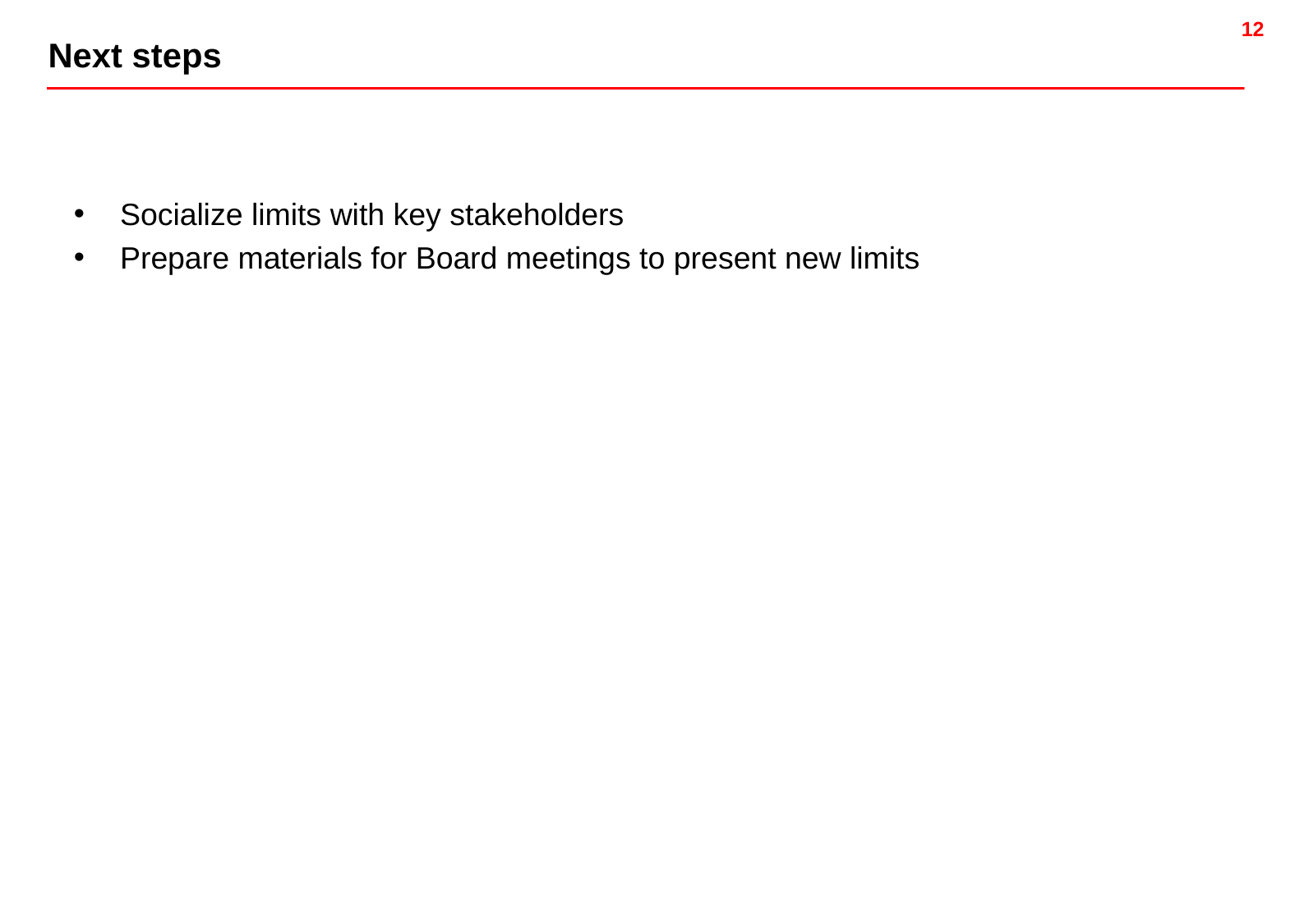

Next steps
Socialize limits with key stakeholders
Prepare materials for Board meetings to present new limits